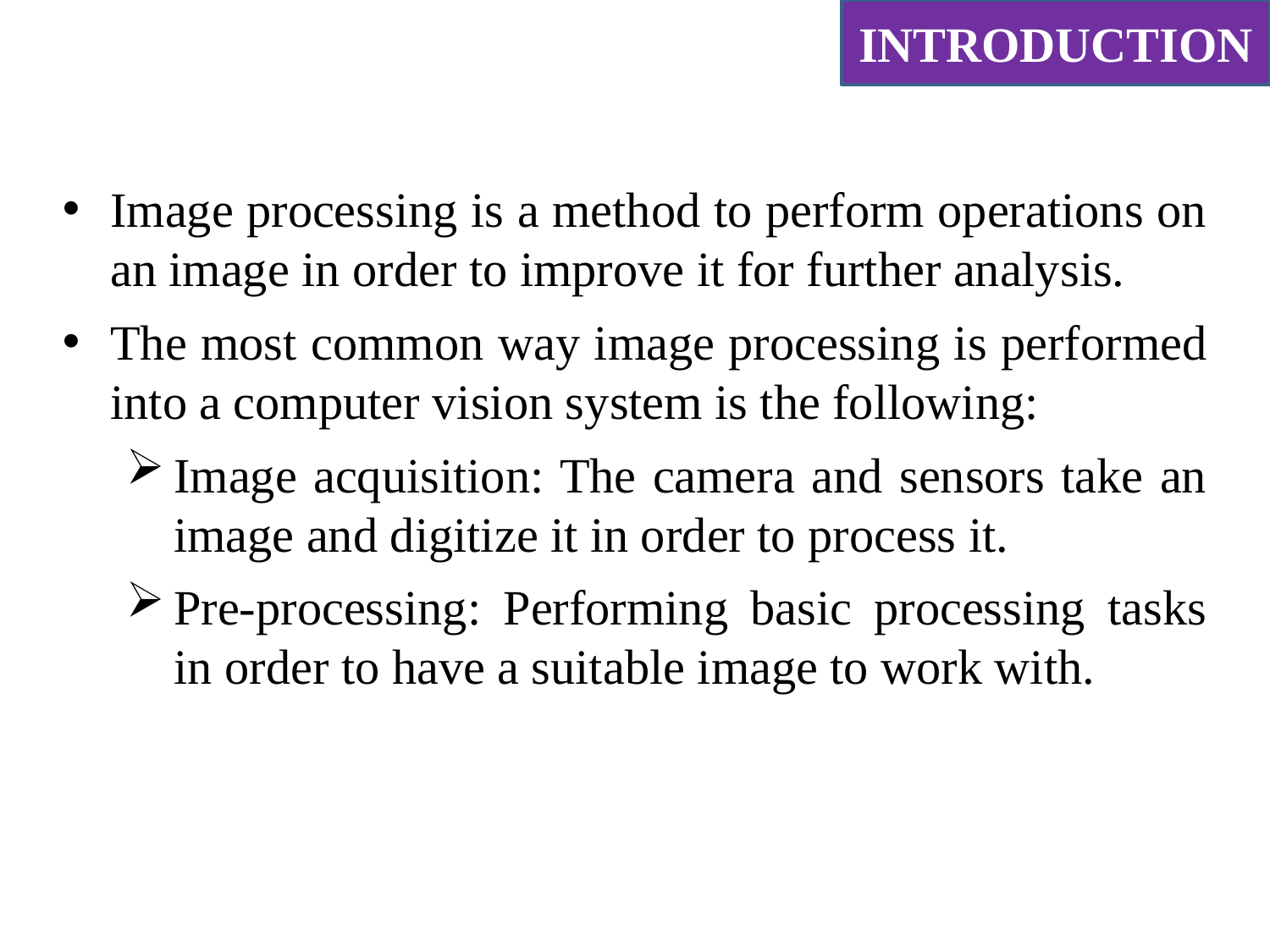

INTRODUCTION
Image processing is a method to perform operations on an image in order to improve it for further analysis.
The most common way image processing is performed into a computer vision system is the following:
Image acquisition: The camera and sensors take an image and digitize it in order to process it.
Pre-processing: Performing basic processing tasks in order to have a suitable image to work with.